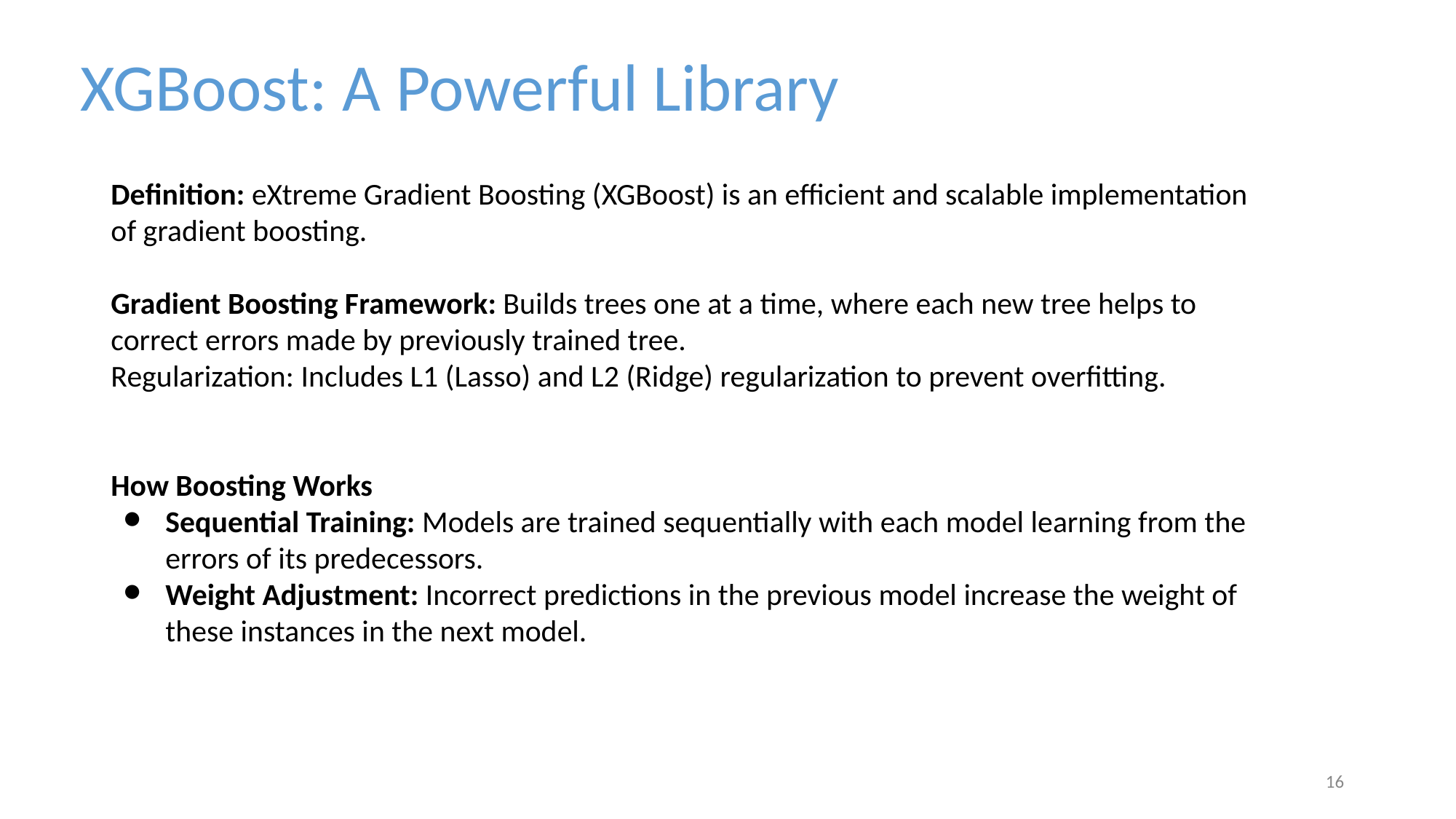

XGBoost: A Powerful Library
Definition: eXtreme Gradient Boosting (XGBoost) is an efficient and scalable implementation of gradient boosting.

Gradient Boosting Framework: Builds trees one at a time, where each new tree helps to correct errors made by previously trained tree.
Regularization: Includes L1 (Lasso) and L2 (Ridge) regularization to prevent overfitting.

How Boosting Works
Sequential Training: Models are trained sequentially with each model learning from the errors of its predecessors.
Weight Adjustment: Incorrect predictions in the previous model increase the weight of these instances in the next model.

16